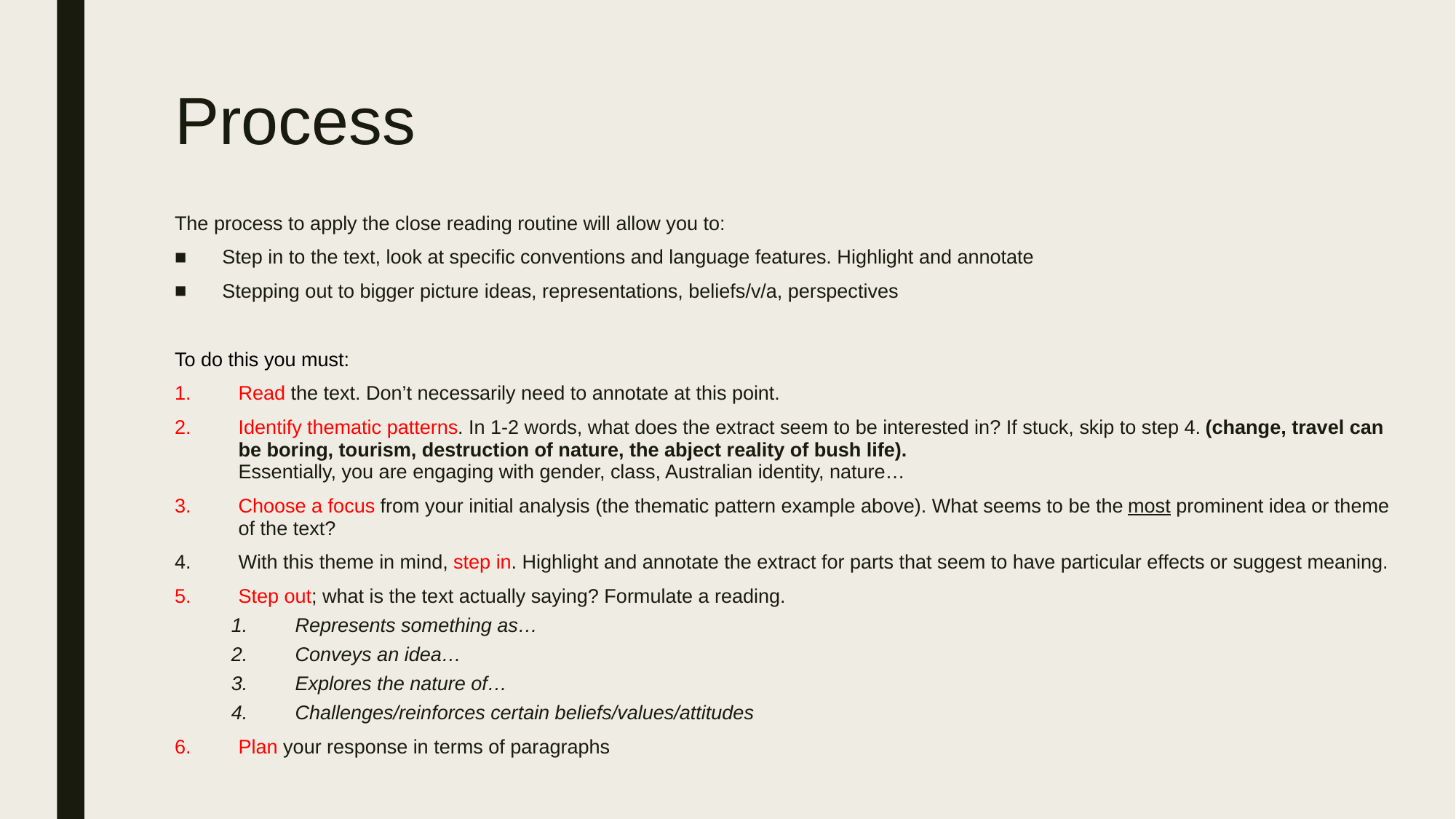

# Process
The process to apply the close reading routine will allow you to:
Step in to the text, look at specific conventions and language features. Highlight and annotate
Stepping out to bigger picture ideas, representations, beliefs/v/a, perspectives

To do this you must:
Read the text. Don’t necessarily need to annotate at this point.
Identify thematic patterns. In 1-2 words, what does the extract seem to be interested in? If stuck, skip to step 4. (change, travel can be boring, tourism, destruction of nature, the abject reality of bush life).
Essentially, you are engaging with gender, class, Australian identity, nature…
Choose a focus from your initial analysis (the thematic pattern example above). What seems to be the most prominent idea or theme of the text?
With this theme in mind, step in. Highlight and annotate the extract for parts that seem to have particular effects or suggest meaning.
Step out; what is the text actually saying? Formulate a reading.
Represents something as…
Conveys an idea…
Explores the nature of…
Challenges/reinforces certain beliefs/values/attitudes
Plan your response in terms of paragraphs